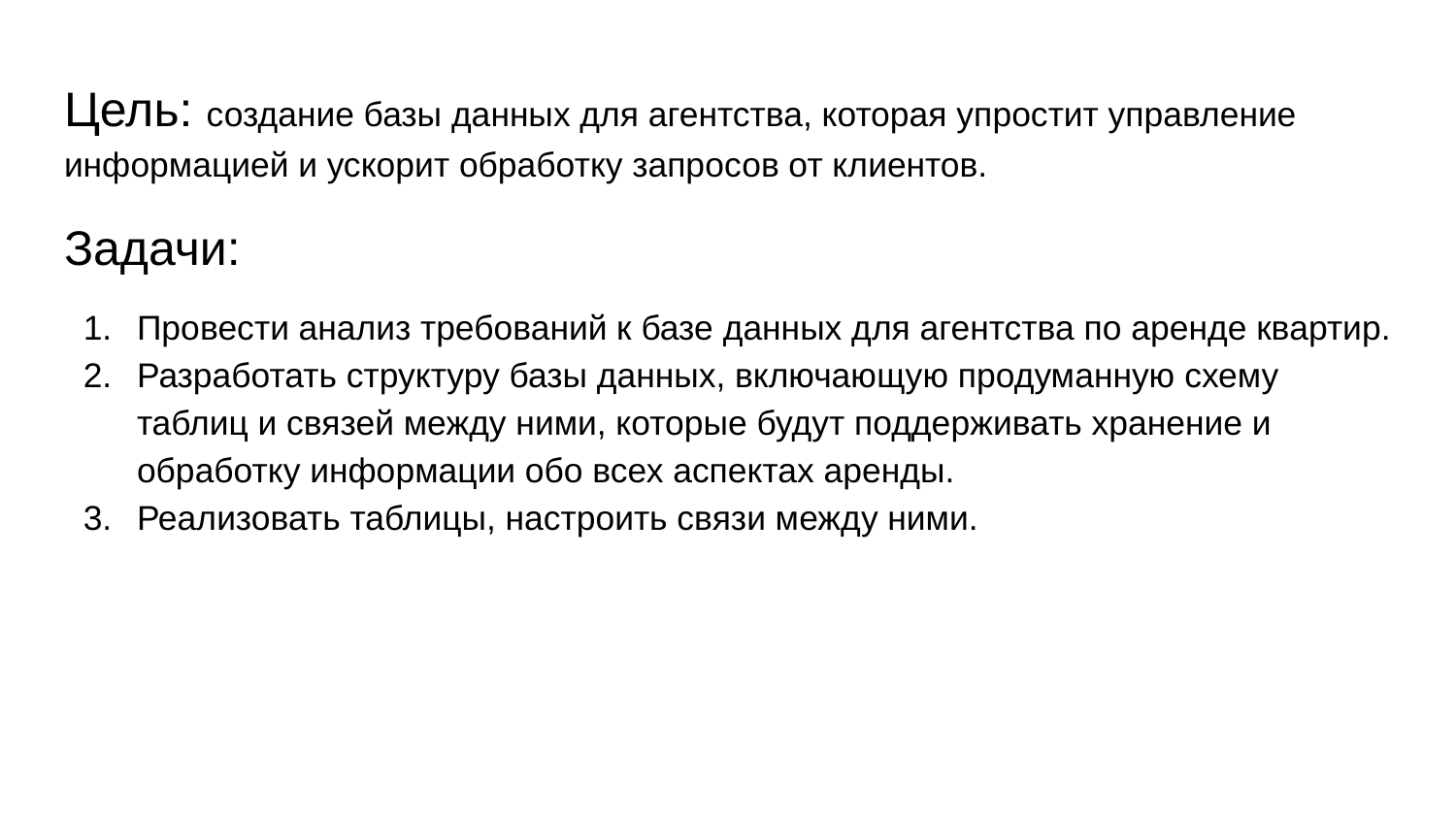

# Цель: создание базы данных для агентства, которая упростит управление информацией и ускорит обработку запросов от клиентов.
Задачи:
Провести анализ требований к базе данных для агентства по аренде квартир.
Разработать структуру базы данных, включающую продуманную схему таблиц и связей между ними, которые будут поддерживать хранение и обработку информации обо всех аспектах аренды.
Реализовать таблицы, настроить связи между ними.